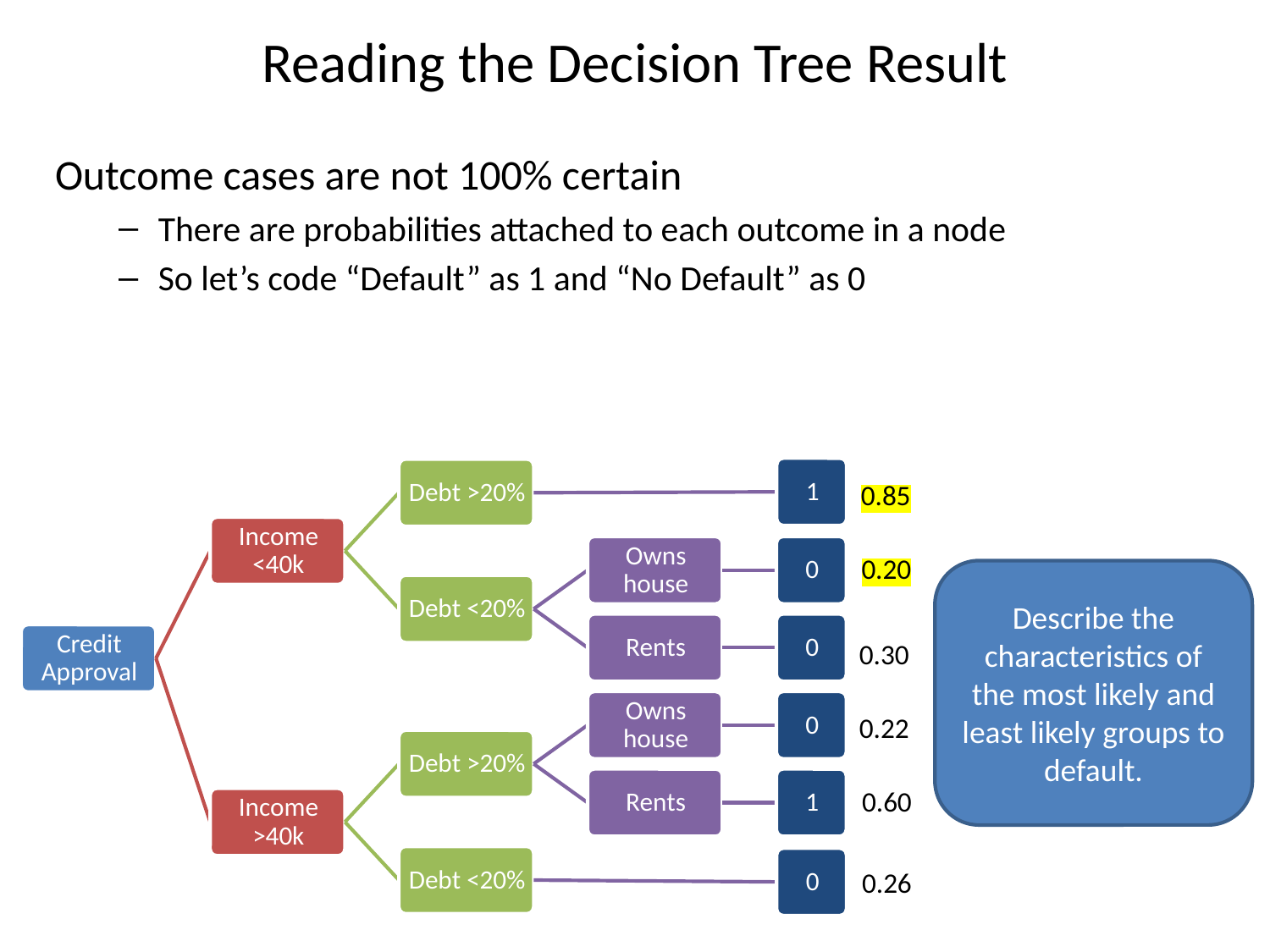

Reading the Decision Tree Result
Outcome cases are not 100% certain
There are probabilities attached to each outcome in a node
So let’s code “Default” as 1 and “No Default” as 0
Credit
Approval

Income <40k

Debt >20%

1

Debt <20%

Owns house

0

Rents

0

Income >40k

Debt >20%

Owns house

0

Rents

1

Debt <20%

0
0.85
0.20
0.30
0.22
0.60
0.26
Describe the characteristics of the most likely and least likely groups to default.